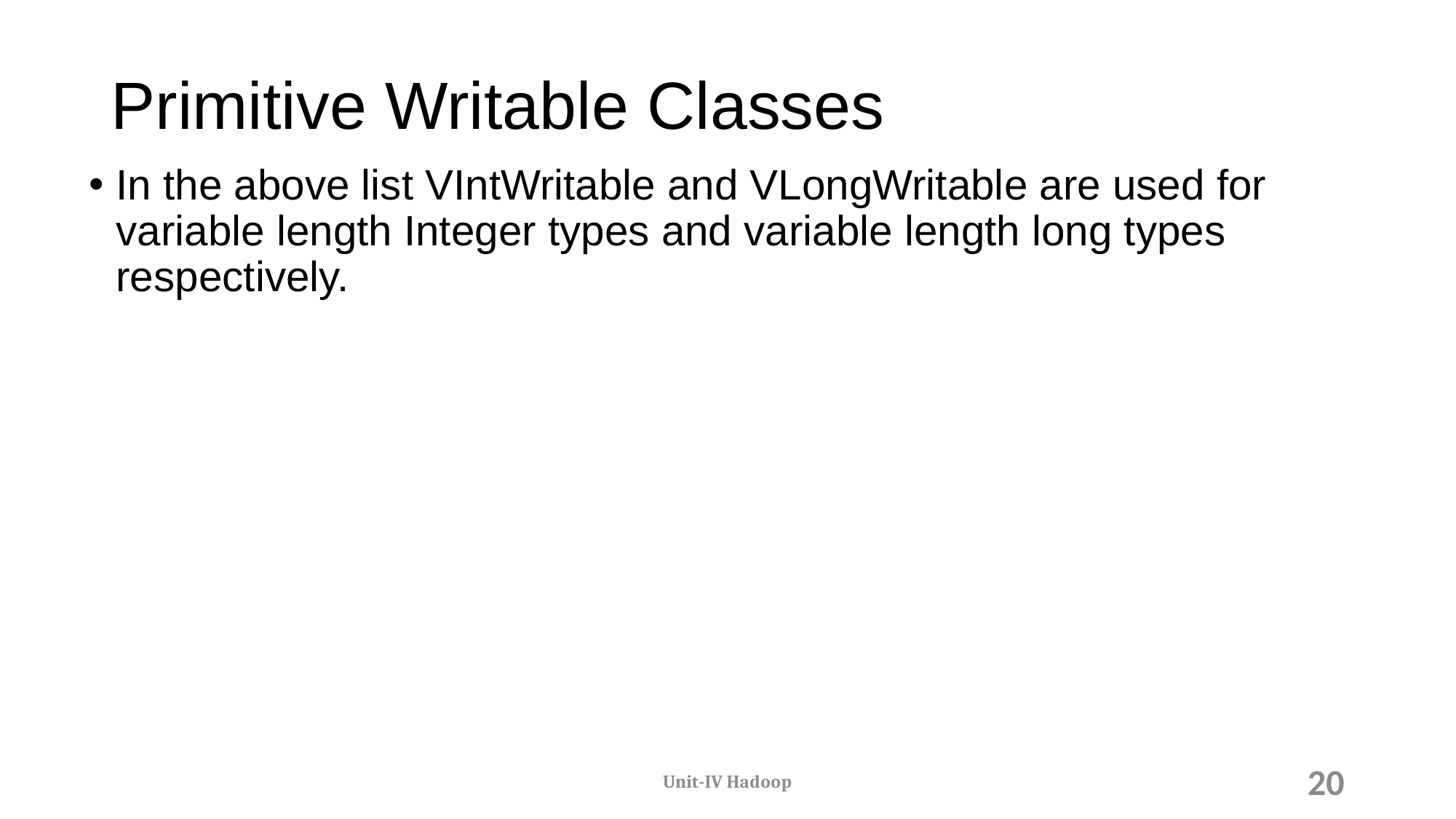

# Primitive Writable Classes
In the above list VIntWritable and VLongWritable are used for variable length Integer types and variable length long types respectively.
Unit-IV Hadoop
20